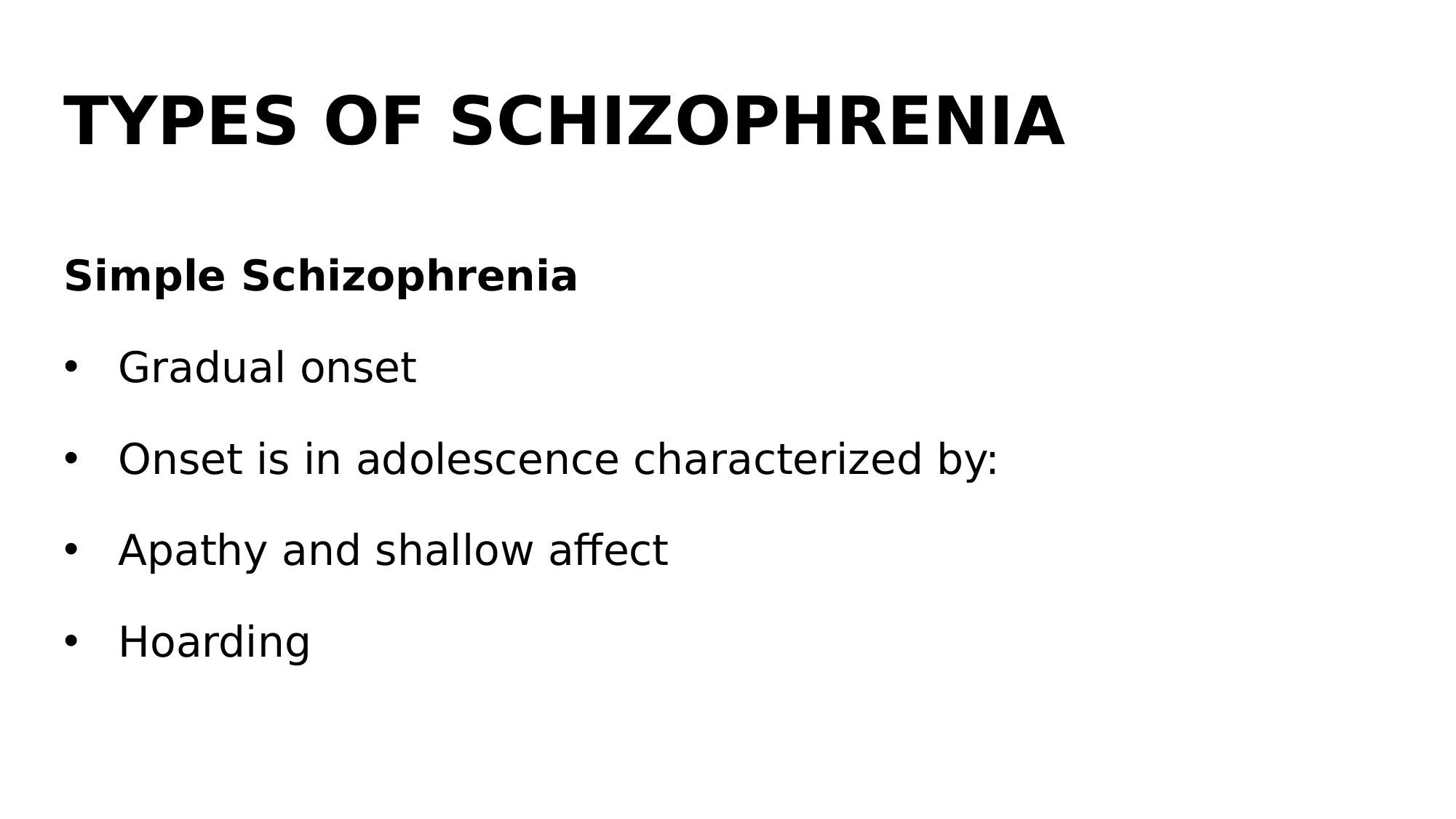

# TYPES OF SCHIZOPHRENIA
Simple Schizophrenia
Gradual onset
Onset is in adolescence characterized by:
Apathy and shallow affect
Hoarding